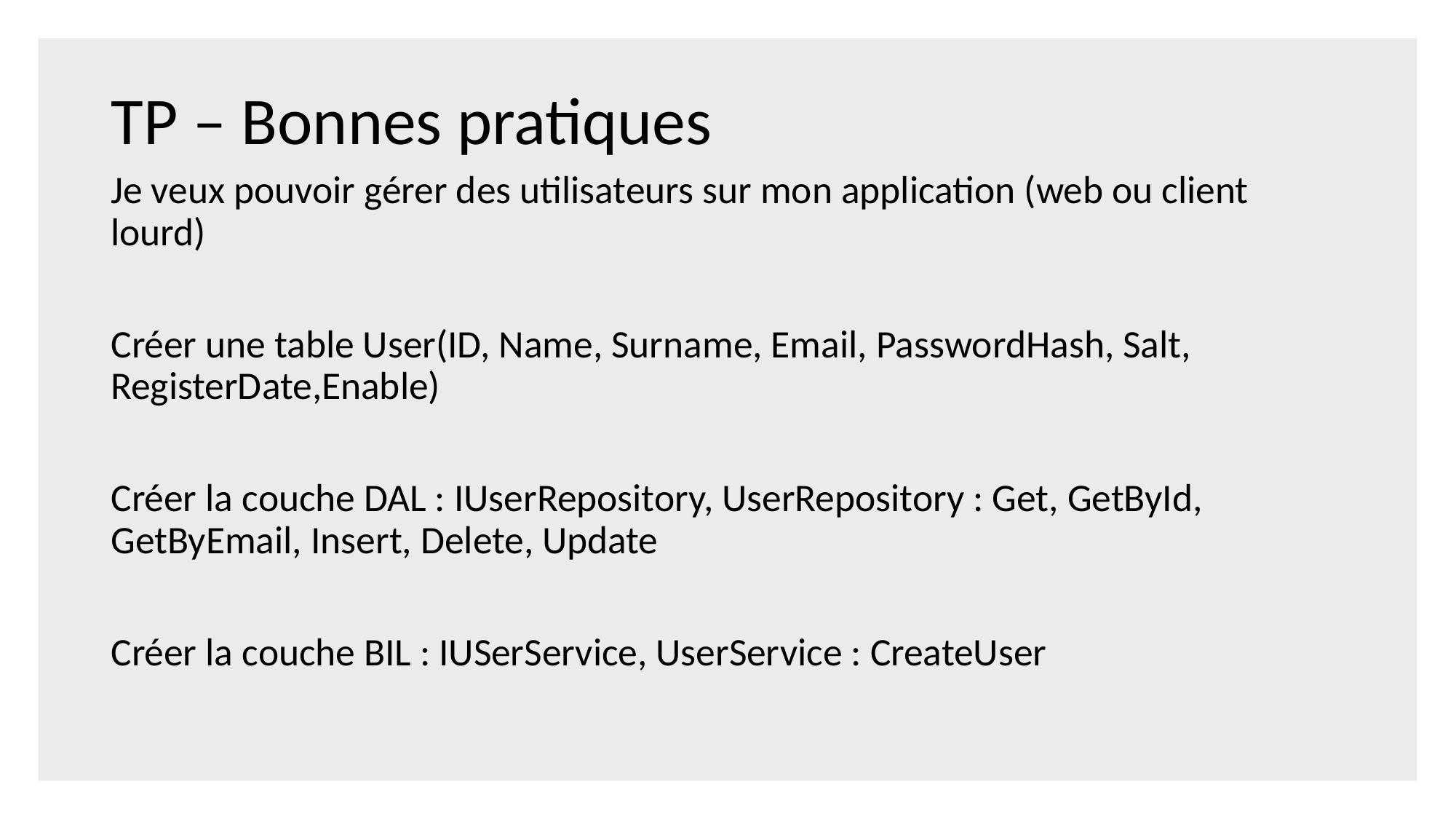

# TP – Bonnes pratiques
Je veux pouvoir gérer des utilisateurs sur mon application (web ou client lourd)

Créer une table User(ID, Name, Surname, Email, PasswordHash, Salt, RegisterDate,Enable)

Créer la couche DAL : IUserRepository, UserRepository : Get, GetById, GetByEmail, Insert, Delete, Update

Créer la couche BIL : IUSerService, UserService : CreateUser